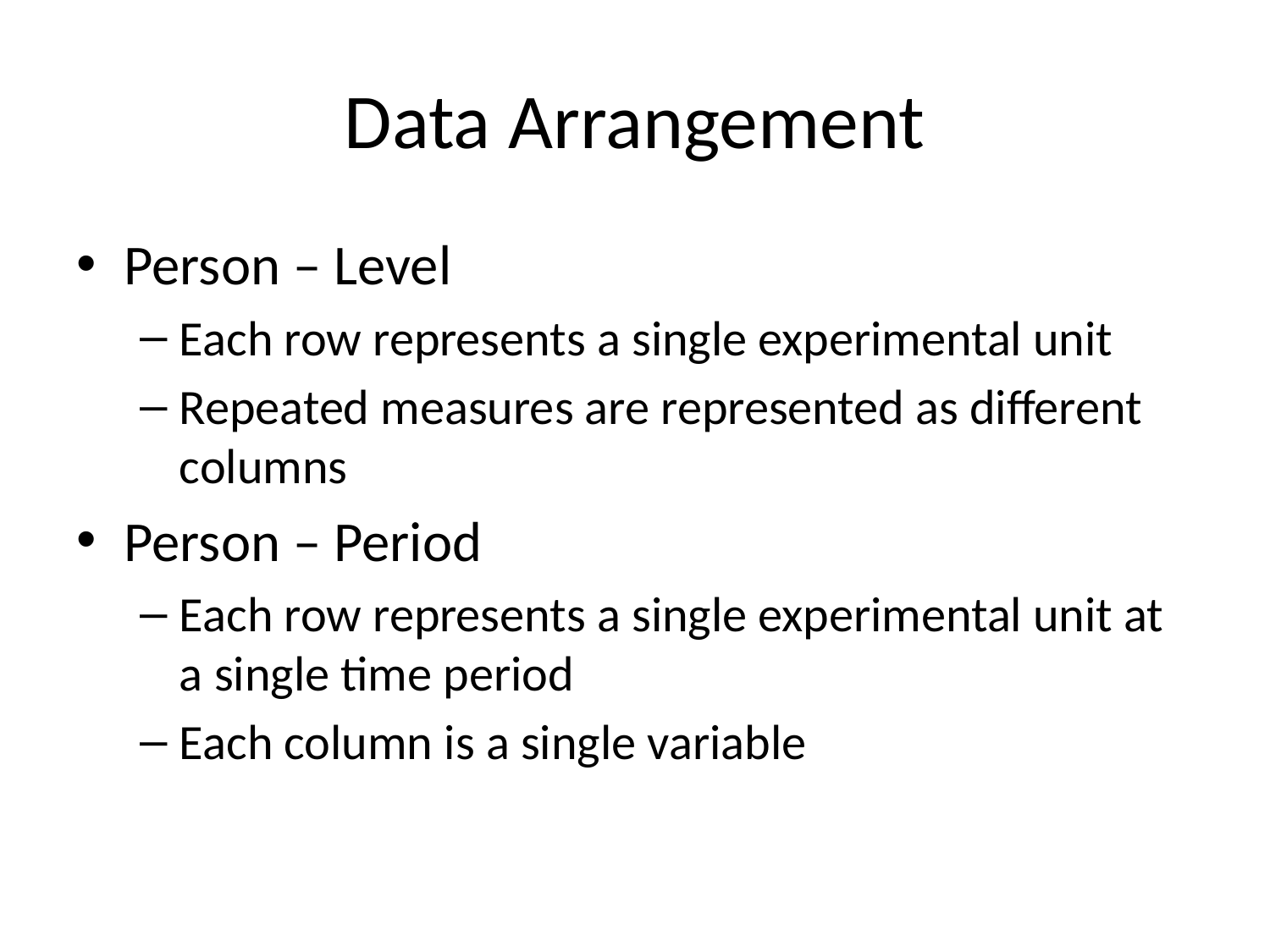

# Data Arrangement
Person – Level
Each row represents a single experimental unit
Repeated measures are represented as different columns
Person – Period
Each row represents a single experimental unit at a single time period
Each column is a single variable